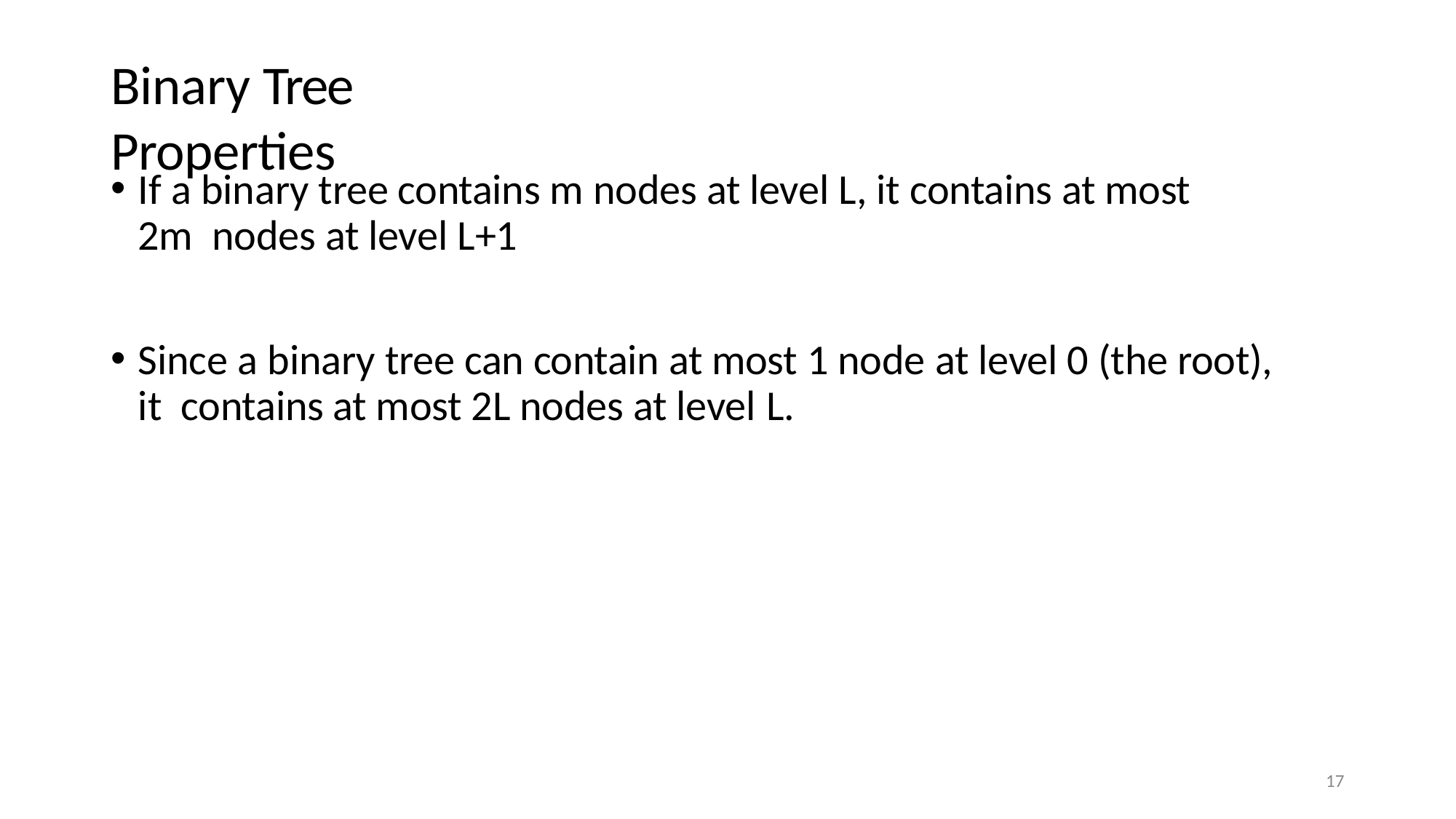

# Binary Tree Properties
If a binary tree contains m nodes at level L, it contains at most 2m  nodes at level L+1

Since a binary tree can contain at most 1 node at level 0 (the root), it  contains at most 2L nodes at level L.
17